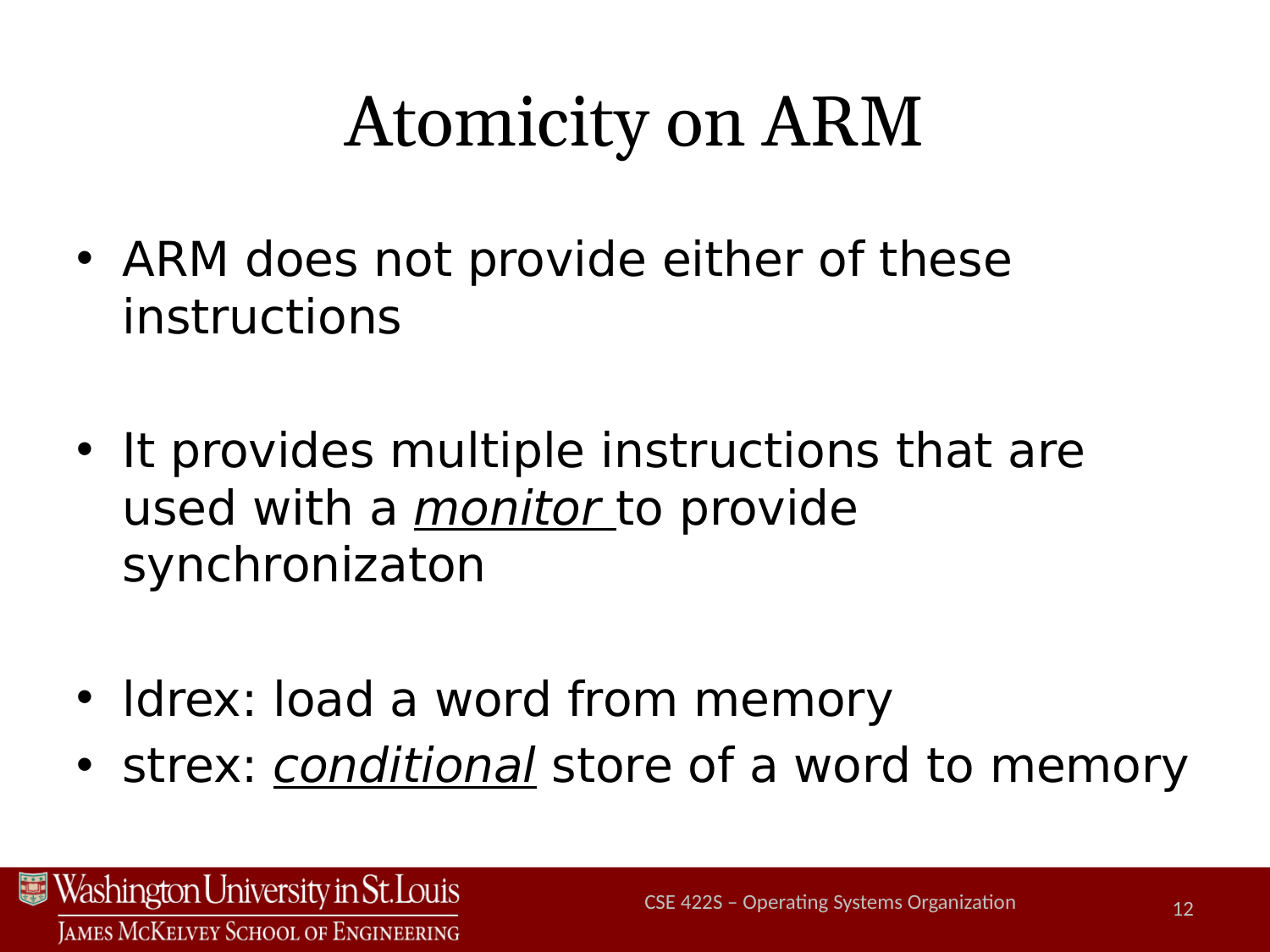

# Atomicity on ARM
ARM does not provide either of these instructions

It provides multiple instructions that are used with a monitor to provide synchronizaton

ldrex: load a word from memory
strex: conditional store of a word to memory
12
CSE 422S – Operating Systems Organization